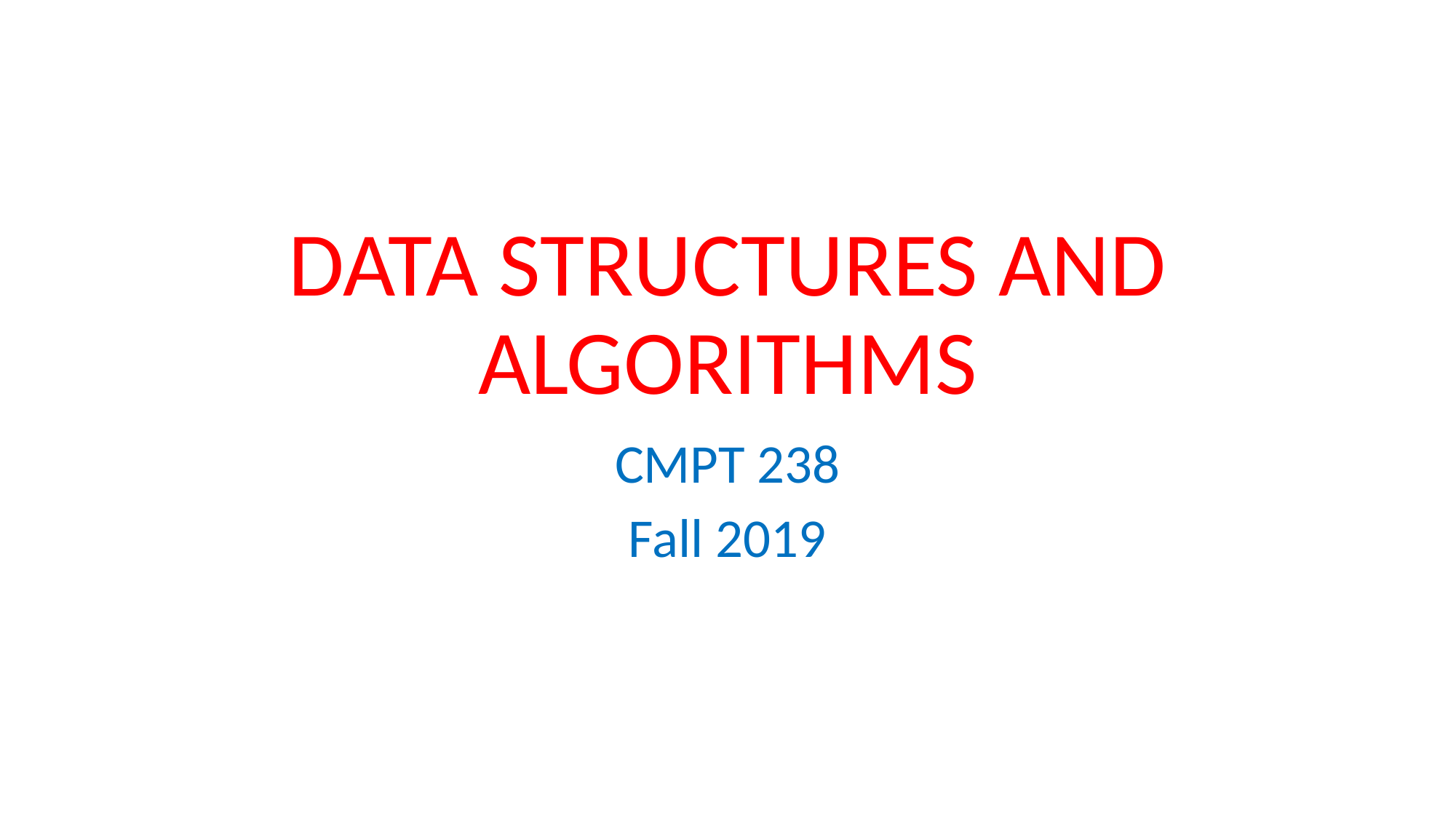

# DATA STRUCTURES AND ALGORITHMS
CMPT 238
Fall 2019